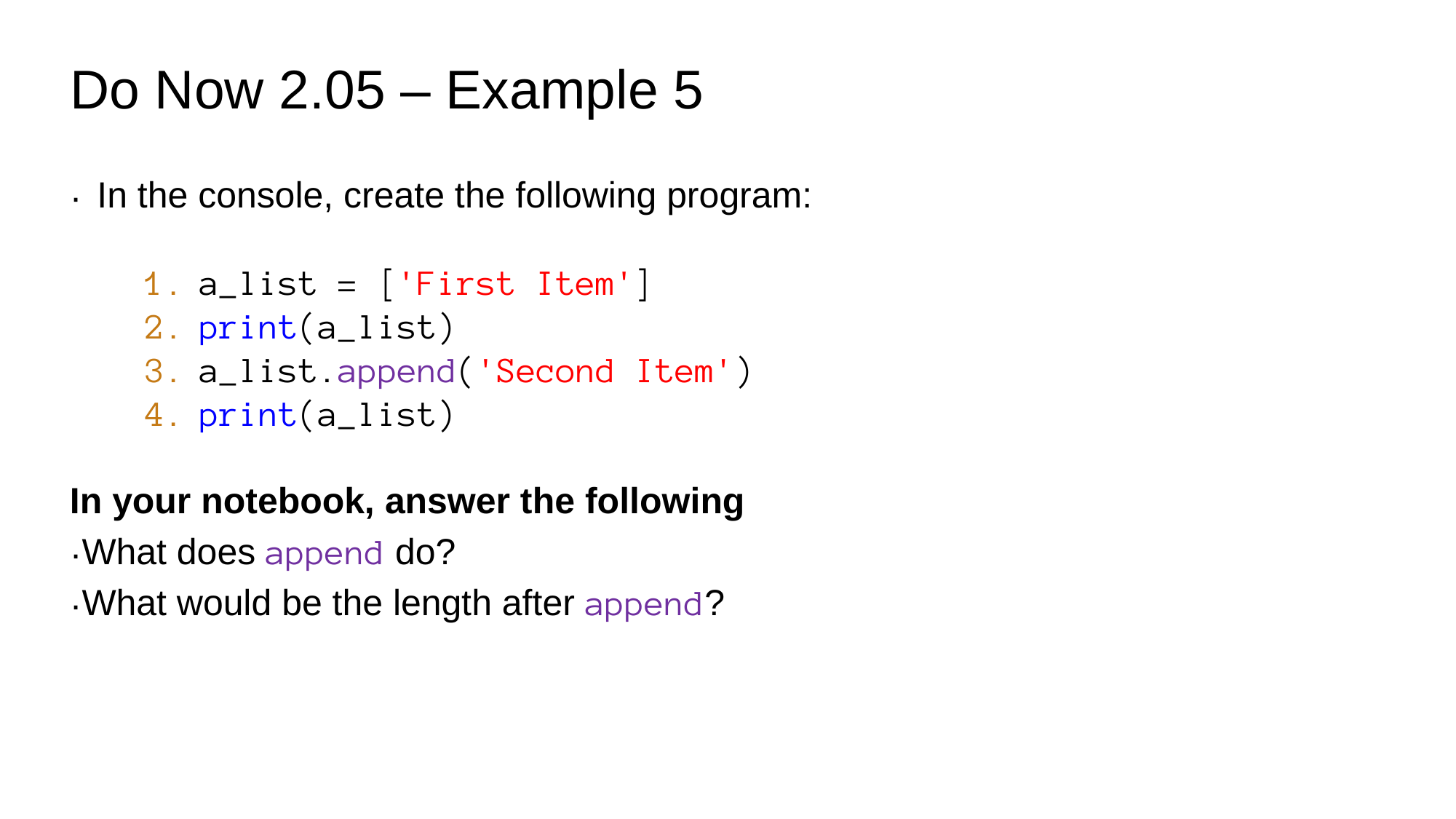

# Do Now 2.05 – Example 5
In the console, create the following program:

a_list = ['First Item']
print(a_list)
a_list.append('Second Item')
print(a_list)

In your notebook, answer the following
What does append do?
What would be the length after append?